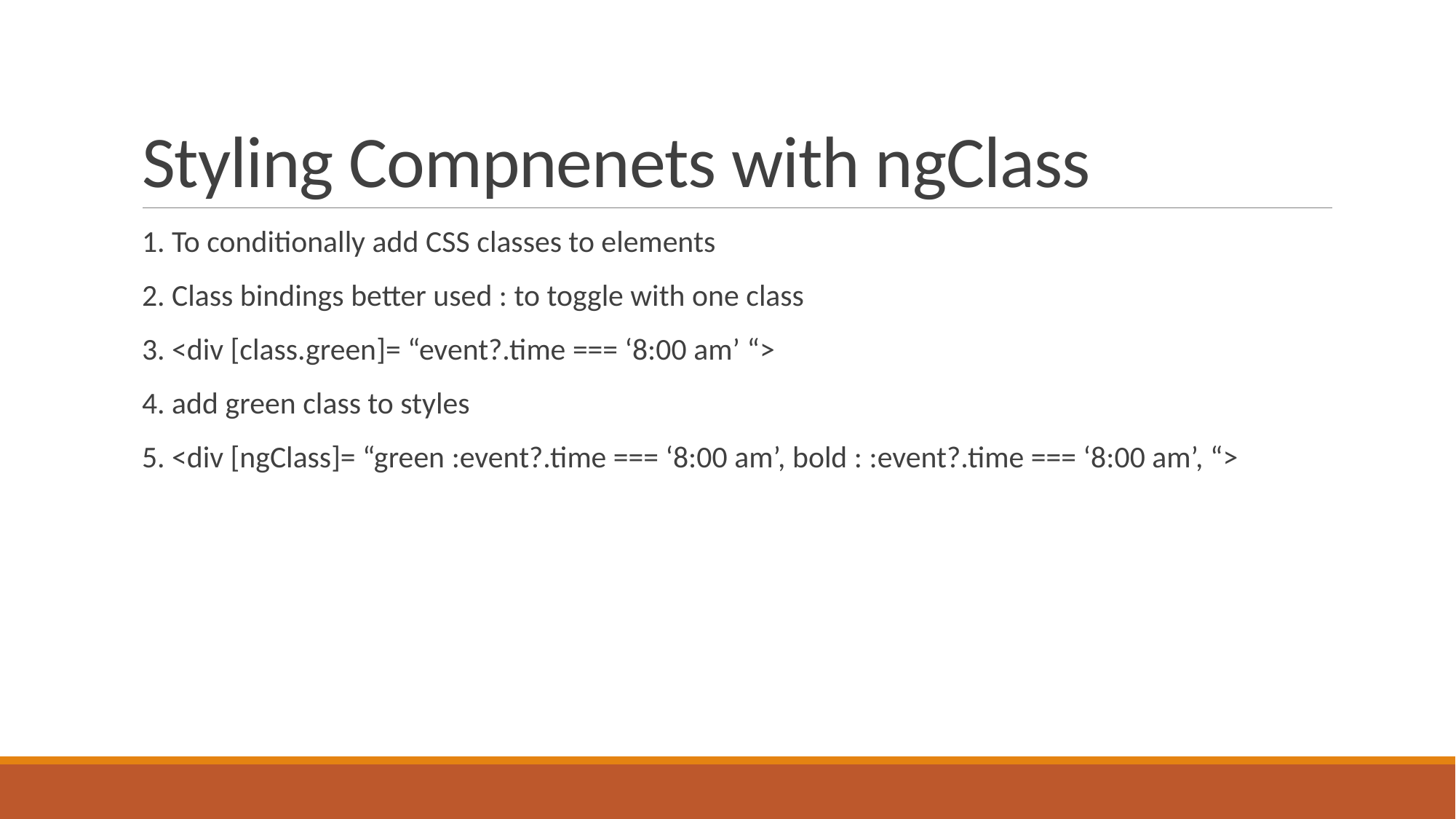

# Styling Compnenets with ngClass
1. To conditionally add CSS classes to elements
2. Class bindings better used : to toggle with one class
3. <div [class.green]= “event?.time === ‘8:00 am’ “>
4. add green class to styles
5. <div [ngClass]= “green :event?.time === ‘8:00 am’, bold : :event?.time === ‘8:00 am’, “>